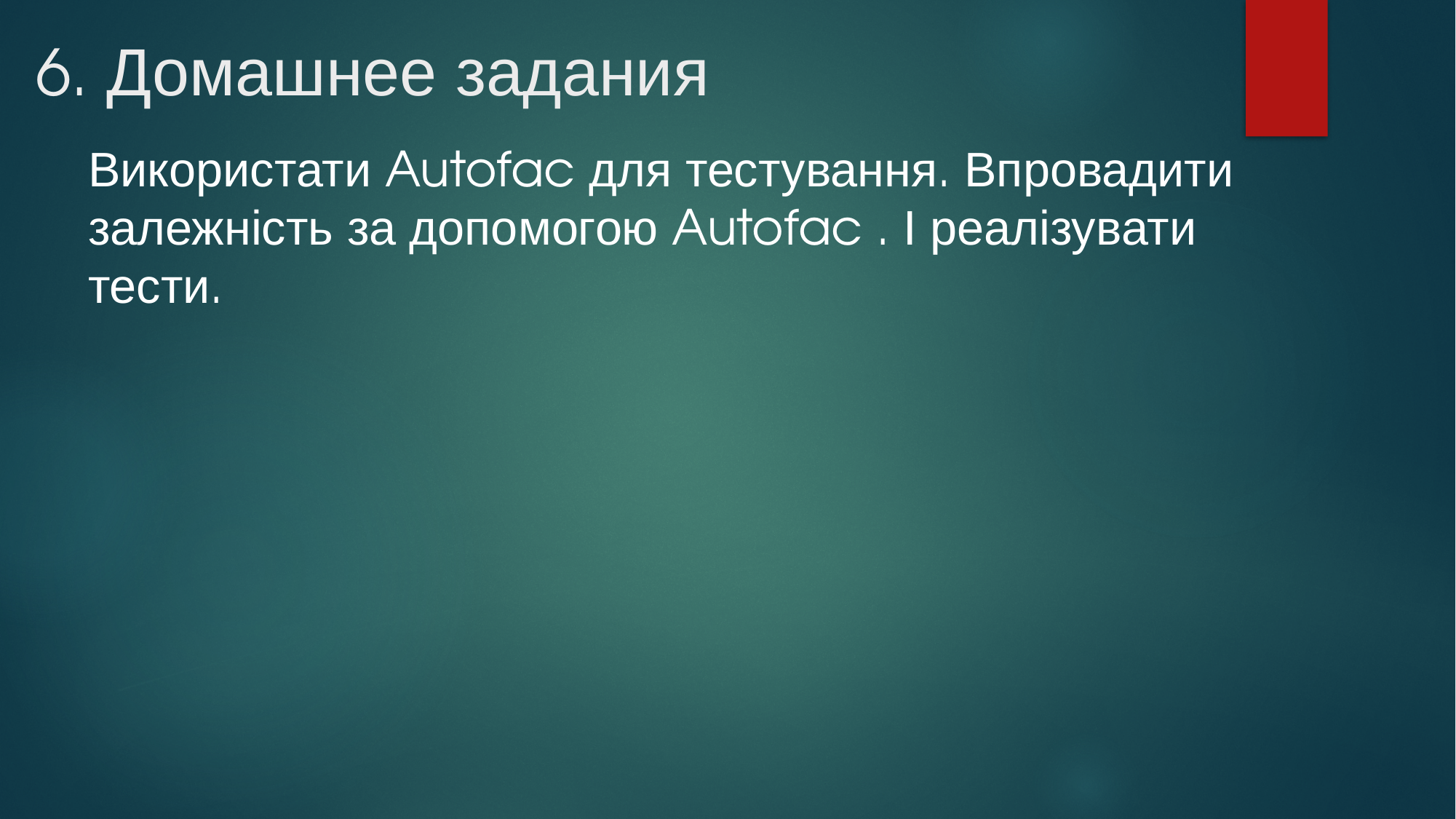

# 6. Домашнее задания
Використати Autofac для тестування. Впровадити залежність за допомогою Autofac . І реалізувати тести.